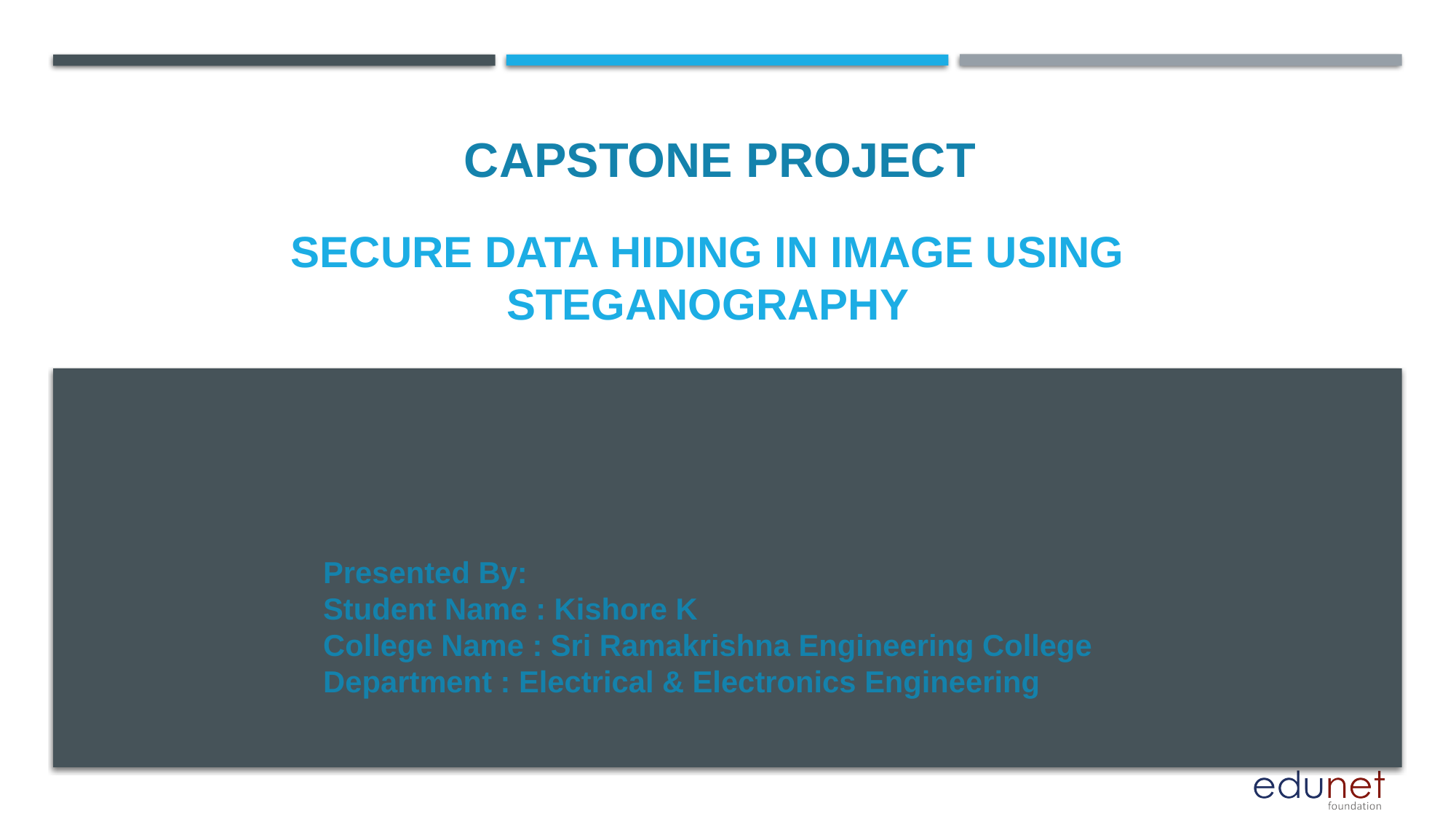

CAPSTONE PROJECT
# Secure Data Hiding in Image Using Steganography
Presented By:
Student Name : Kishore K
College Name : Sri Ramakrishna Engineering College
Department : Electrical & Electronics Engineering